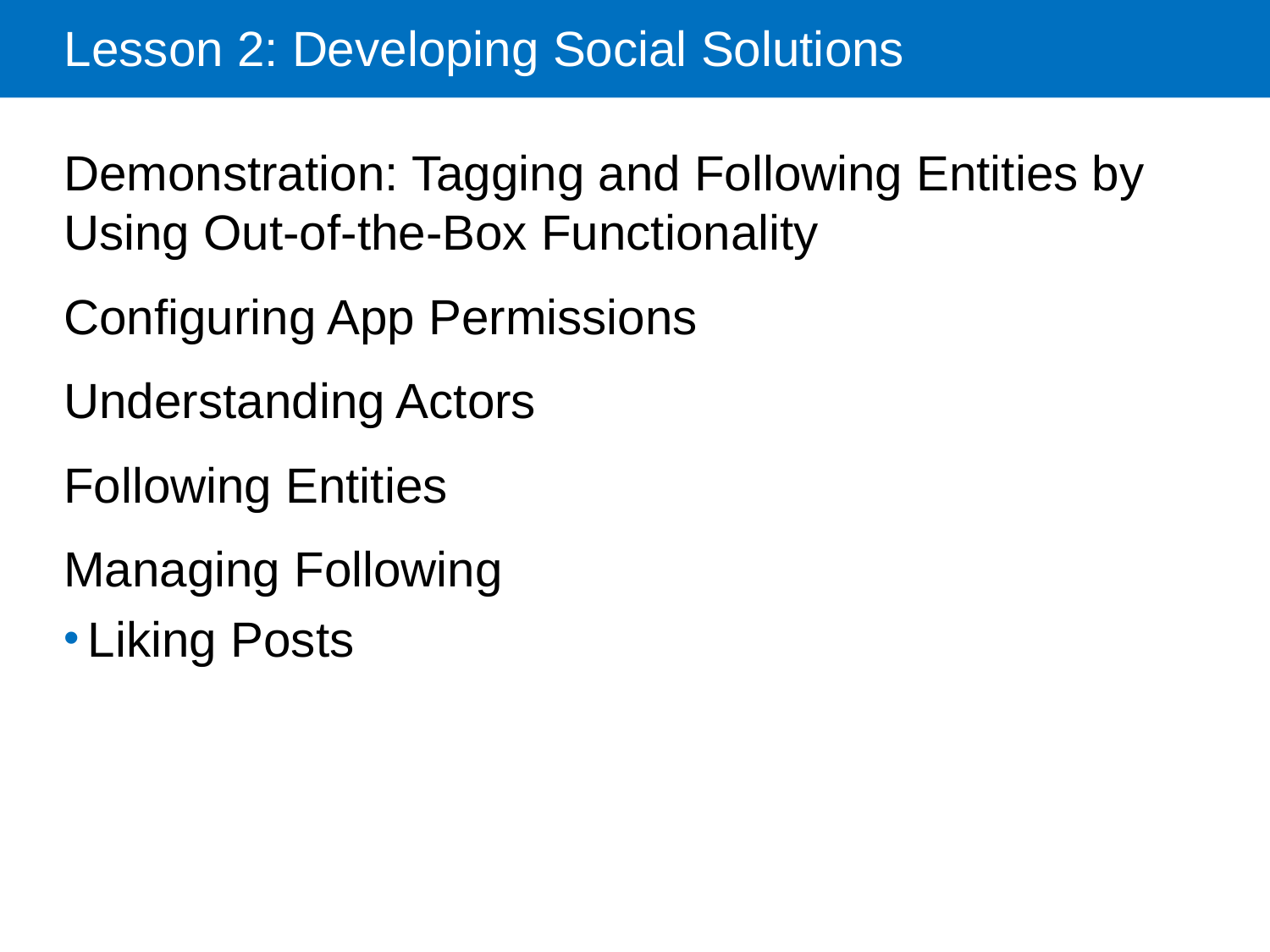

# Lesson 2: Developing Social Solutions
Demonstration: Tagging and Following Entities by Using Out-of-the-Box Functionality
Configuring App Permissions
Understanding Actors
Following Entities
Managing Following
Liking Posts